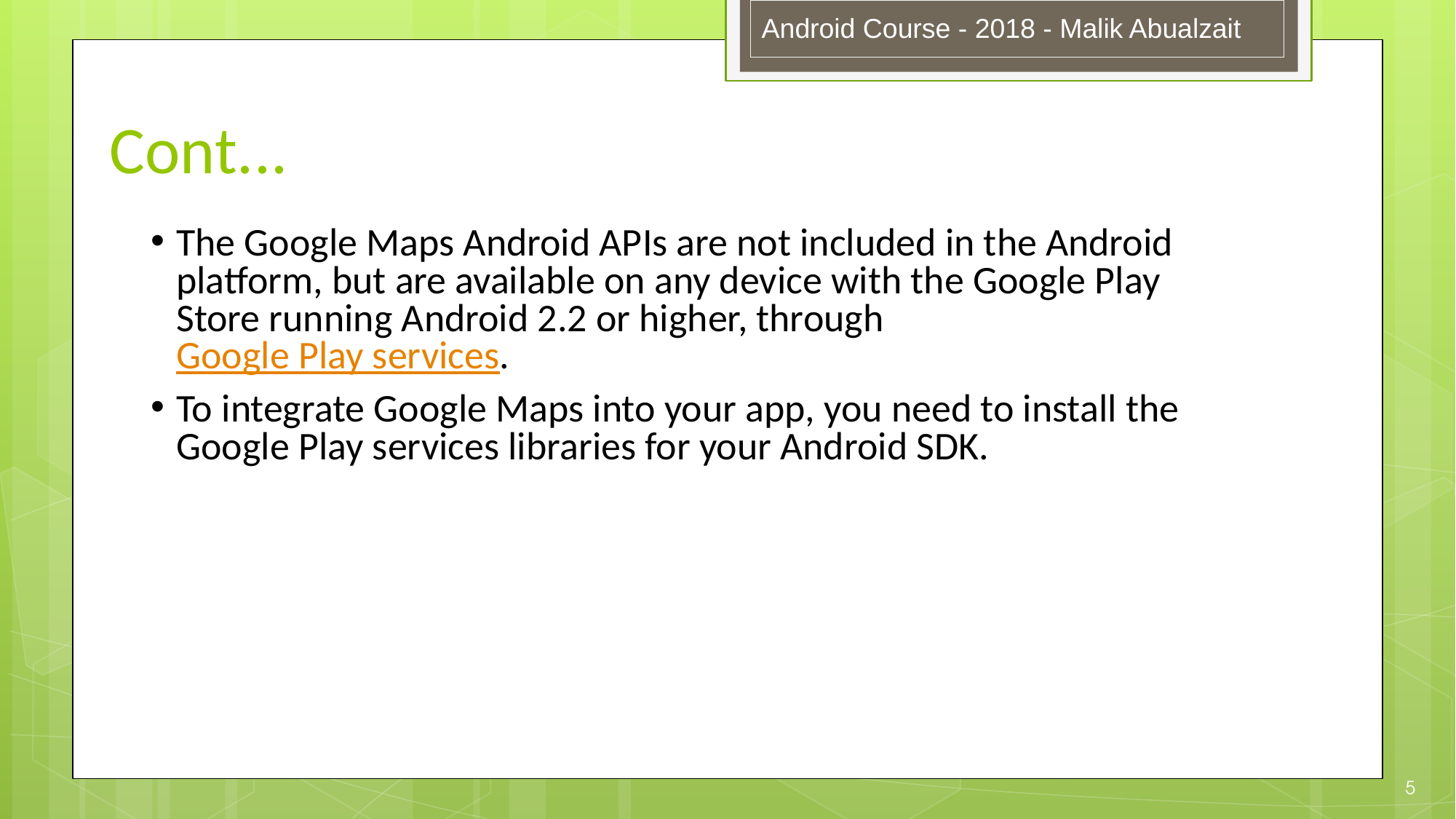

Android Course - 2018 - Malik Abualzait
# Cont...
The Google Maps Android APIs are not included in the Android platform, but are available on any device with the Google Play Store running Android 2.2 or higher, through Google Play services.
To integrate Google Maps into your app, you need to install the Google Play services libraries for your Android SDK.

5